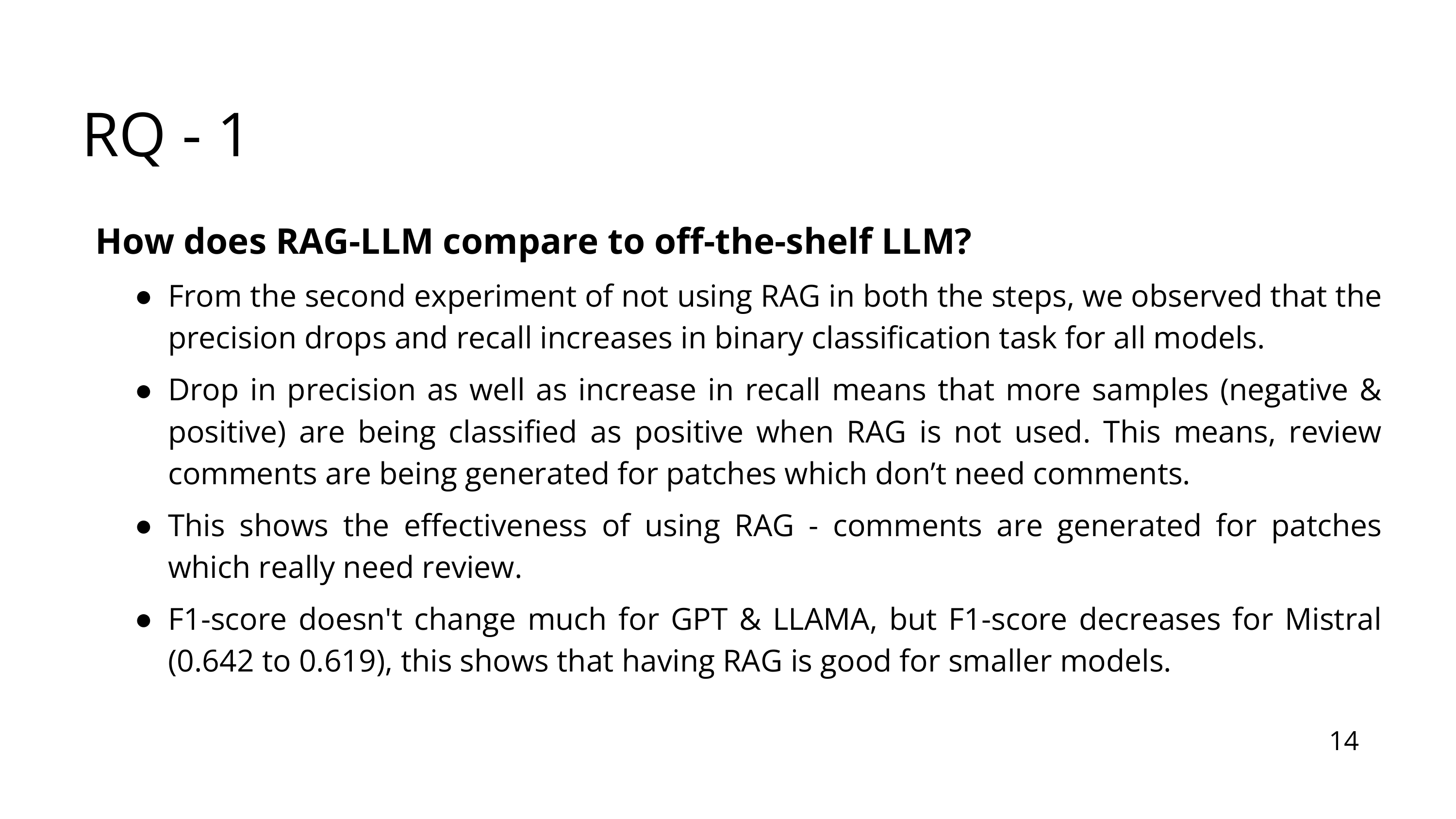

RQ - 1
How does RAG-LLM compare to off-the-shelf LLM?
From the second experiment of not using RAG in both the steps, we observed that the precision drops and recall increases in binary classification task for all models.
Drop in precision as well as increase in recall means that more samples (negative & positive) are being classified as positive when RAG is not used. This means, review comments are being generated for patches which don’t need comments.
This shows the effectiveness of using RAG - comments are generated for patches which really need review.
F1-score doesn't change much for GPT & LLAMA, but F1-score decreases for Mistral (0.642 to 0.619), this shows that having RAG is good for smaller models.
14